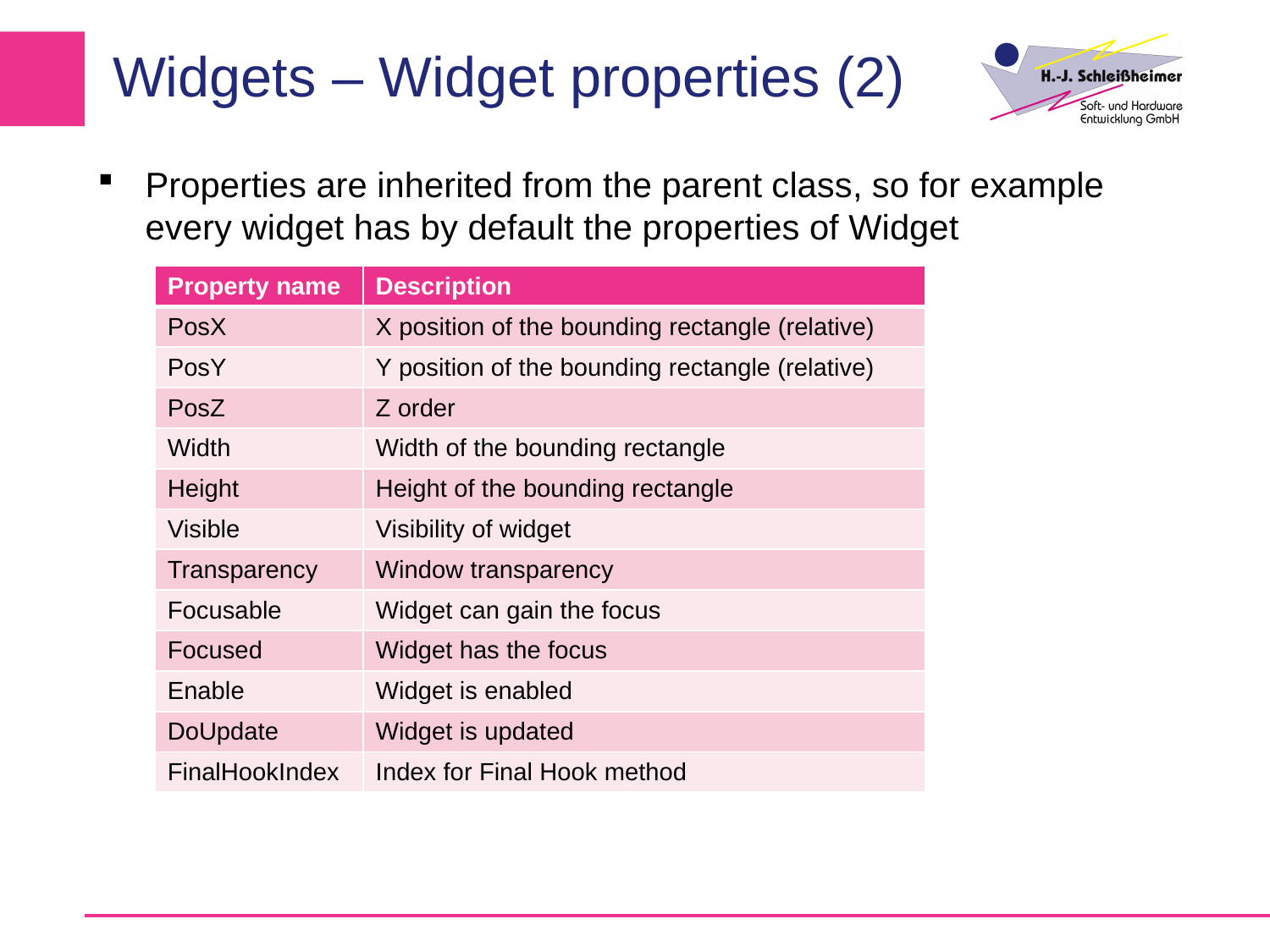

# Widgets – Widget properties (2)
Properties are inherited from the parent class, so for example every widget has by default the properties of Widget
| Property name | Description |
| --- | --- |
| PosX | X position of the bounding rectangle (relative) |
| PosY | Y position of the bounding rectangle (relative) |
| PosZ | Z order |
| Width | Width of the bounding rectangle |
| Height | Height of the bounding rectangle |
| Visible | Visibility of widget |
| Transparency | Window transparency |
| Focusable | Widget can gain the focus |
| Focused | Widget has the focus |
| Enable | Widget is enabled |
| DoUpdate | Widget is updated |
| FinalHookIndex | Index for Final Hook method |